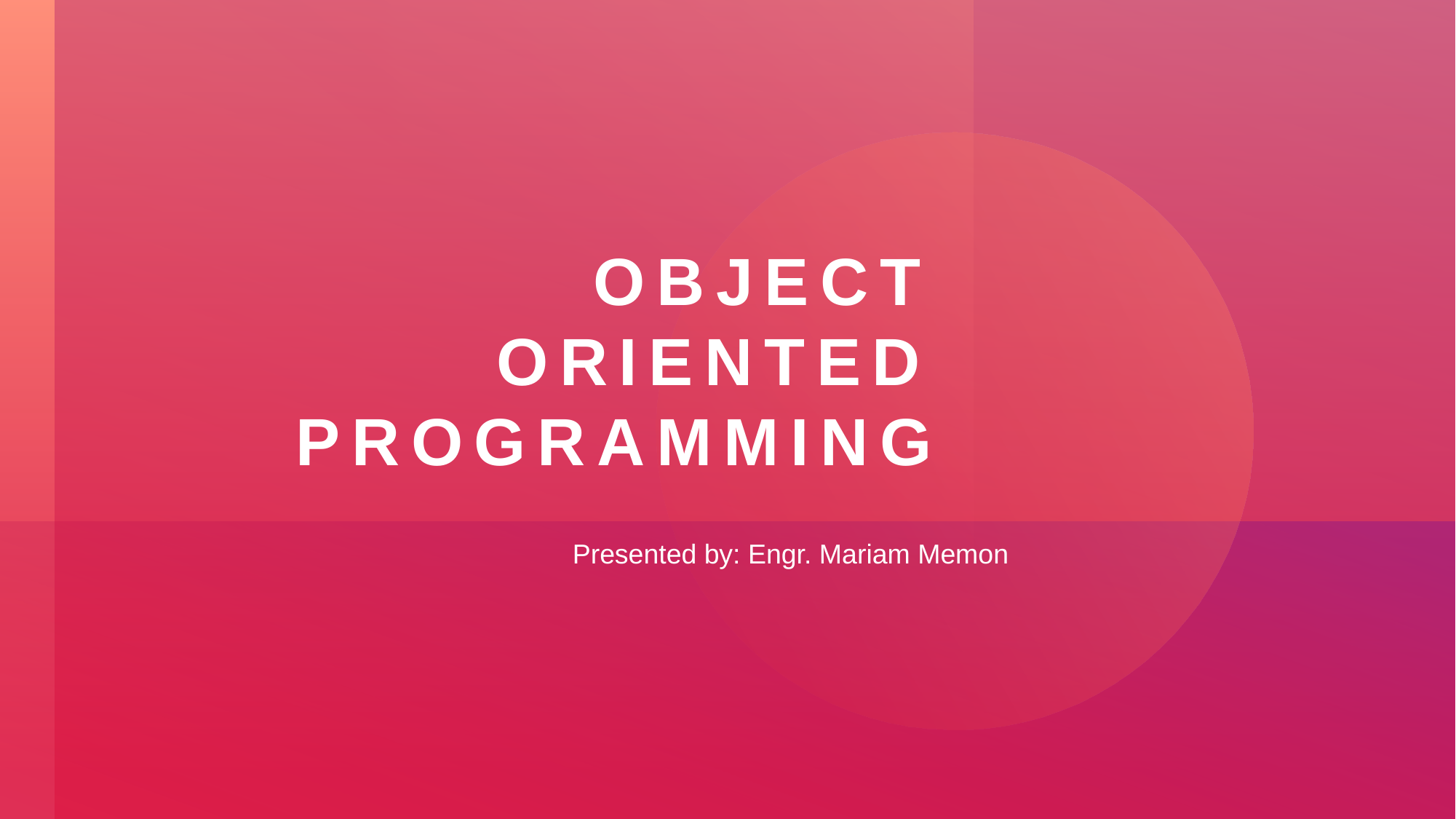

# OBJECT ORIENTED PROGRAMMING

Presented by: Engr. Mariam Memon